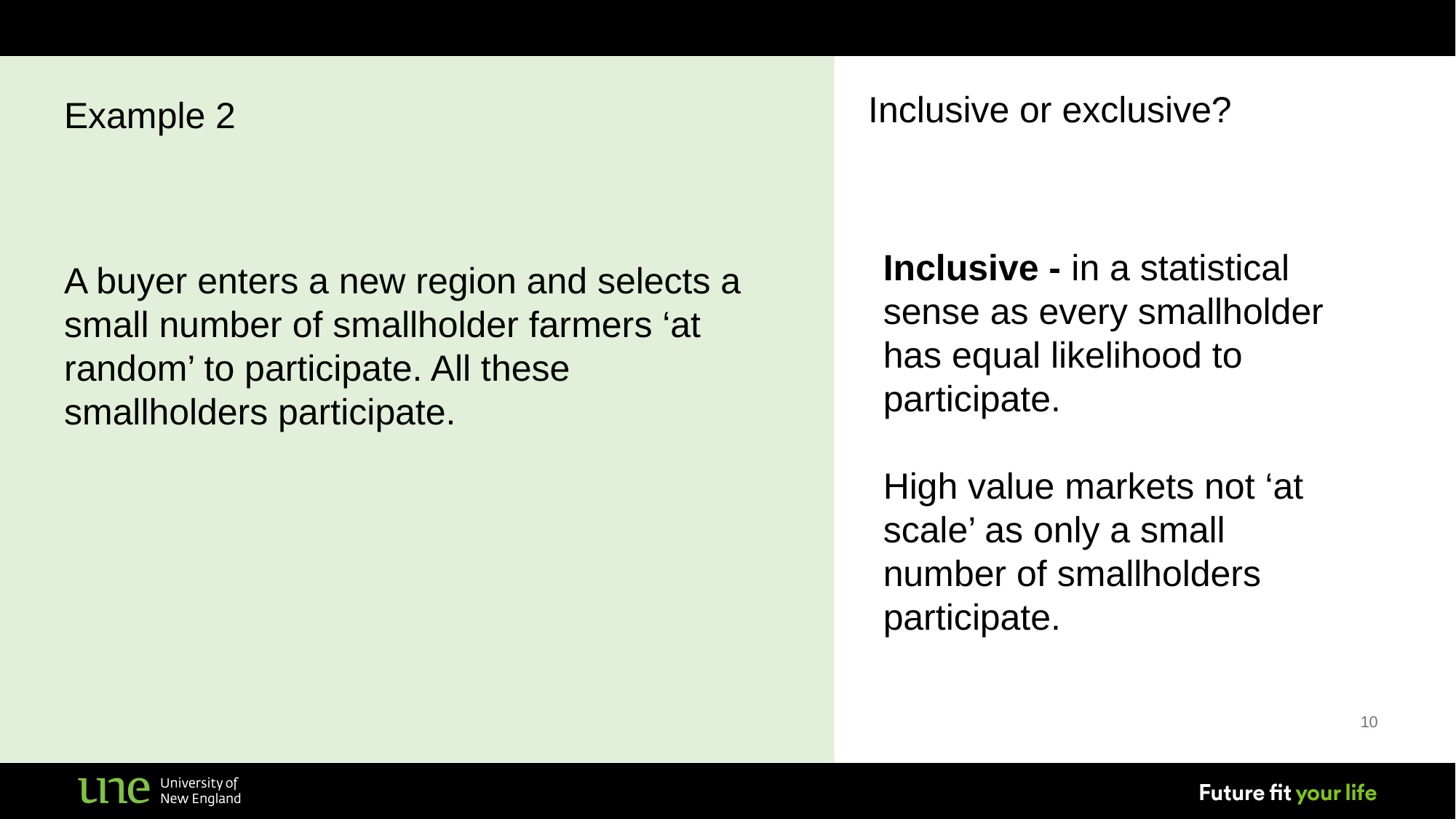

Inclusive or exclusive?
Example 2

A buyer enters a new region and selects a small number of smallholder farmers ‘at random’ to participate. All these smallholders participate.

Inclusive - in a statistical sense as every smallholder has equal likelihood to participate.

High value markets not ‘at scale’ as only a small number of smallholders participate.

10